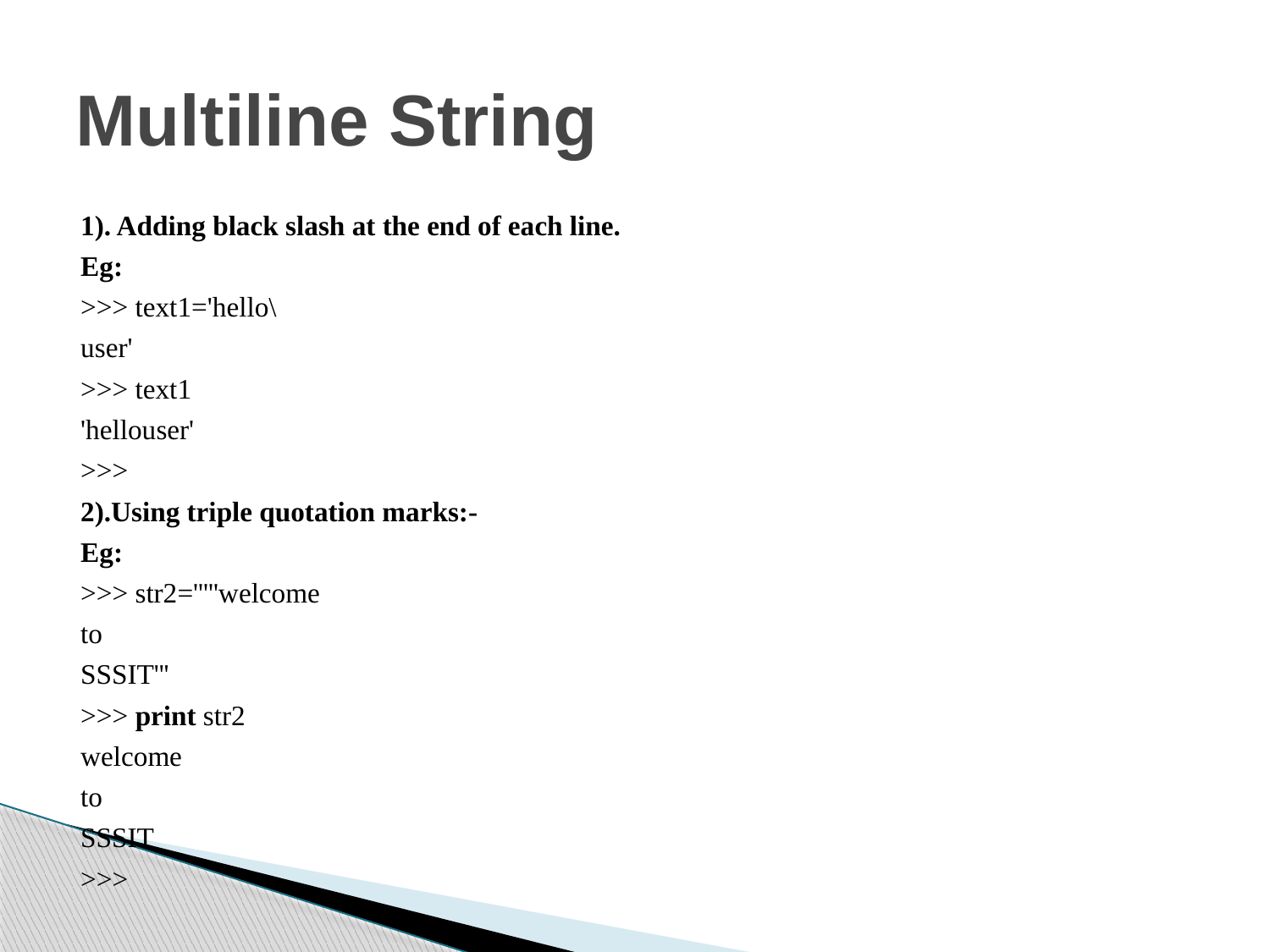

# Multiline String
1). Adding black slash at the end of each line.
Eg:
>>> text1='hello\
user'
>>> text1
'hellouser'
>>>
2).Using triple quotation marks:-
Eg:
>>> str2='''''welcome
to
SSSIT'''
>>> print str2
welcome
to
SSSIT
>>>